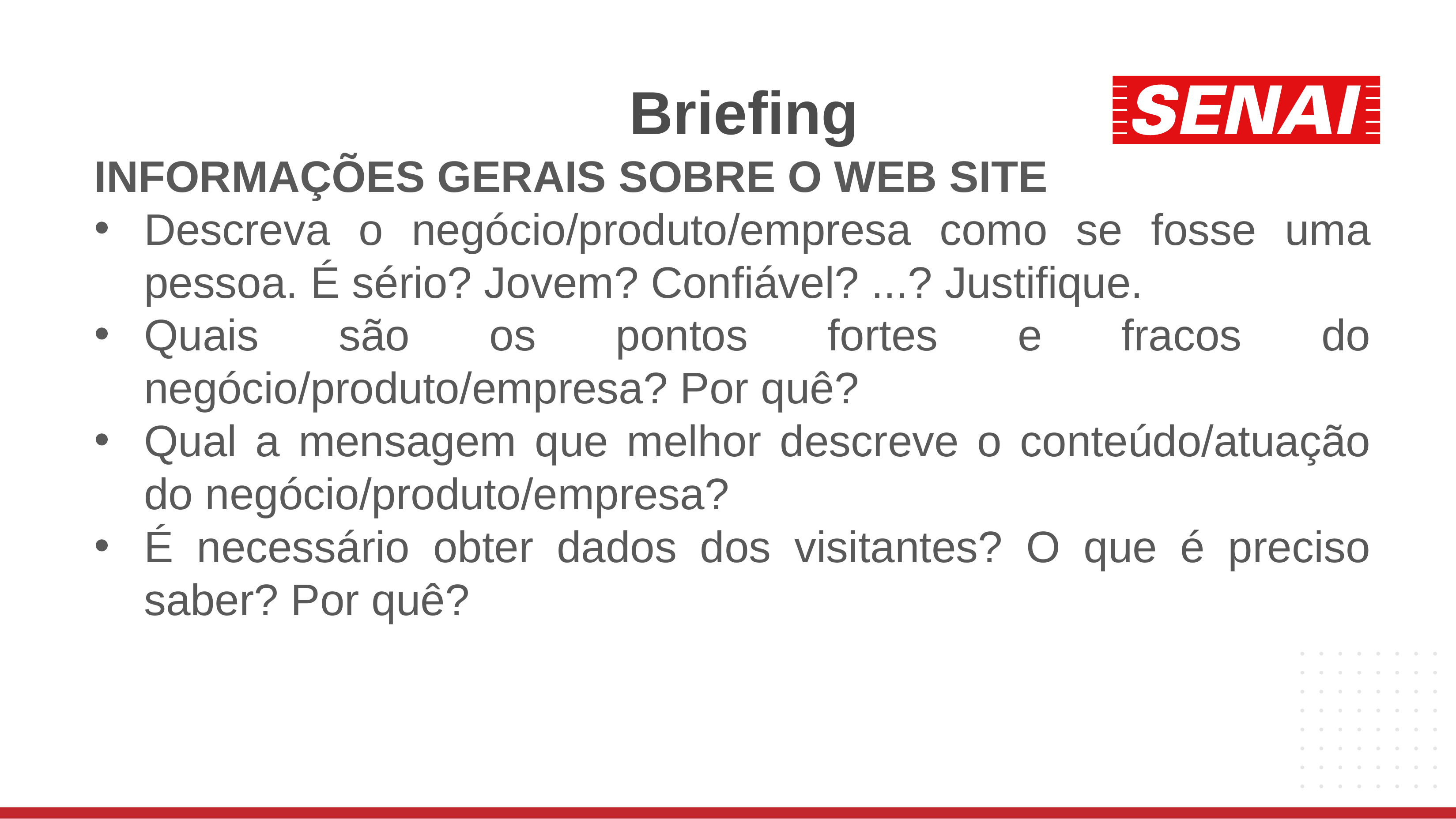

# Briefing

INFORMAÇÕES GERAIS SOBRE O WEB SITE
Descreva o negócio/produto/empresa como se fosse uma pessoa. É sério? Jovem? Confiável? ...? Justifique.
Quais são os pontos fortes e fracos do negócio/produto/empresa? Por quê?
Qual a mensagem que melhor descreve o conteúdo/atuação do negócio/produto/empresa?
É necessário obter dados dos visitantes? O que é preciso saber? Por quê?